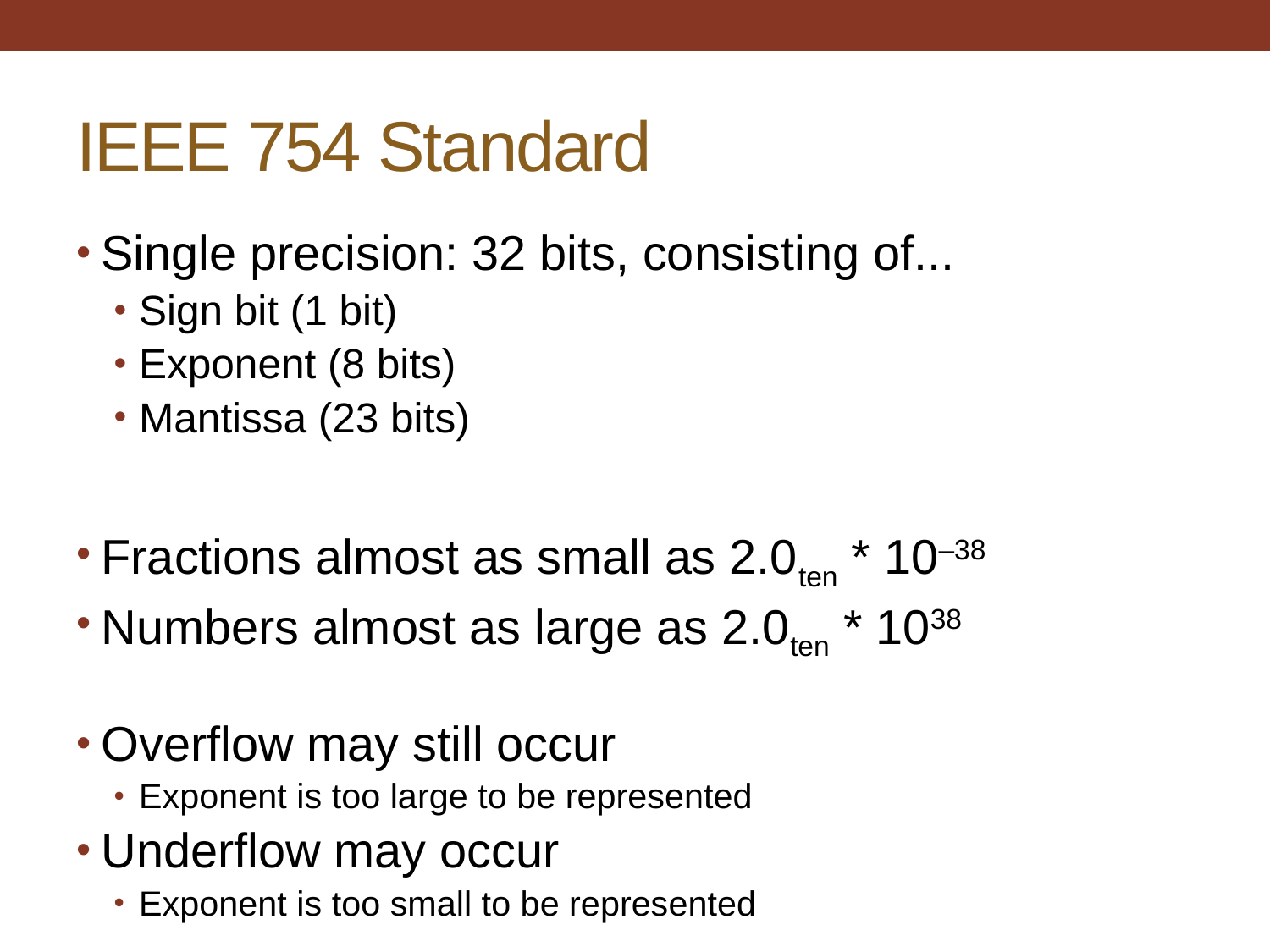

# IEEE 754 Standard
Single precision: 32 bits, consisting of...
Sign bit (1 bit)
Exponent (8 bits)
Mantissa (23 bits)

Fractions almost as small as 2.0ten * 10–38
Numbers almost as large as 2.0ten * 1038

Overflow may still occur
Exponent is too large to be represented
Underflow may occur
Exponent is too small to be represented